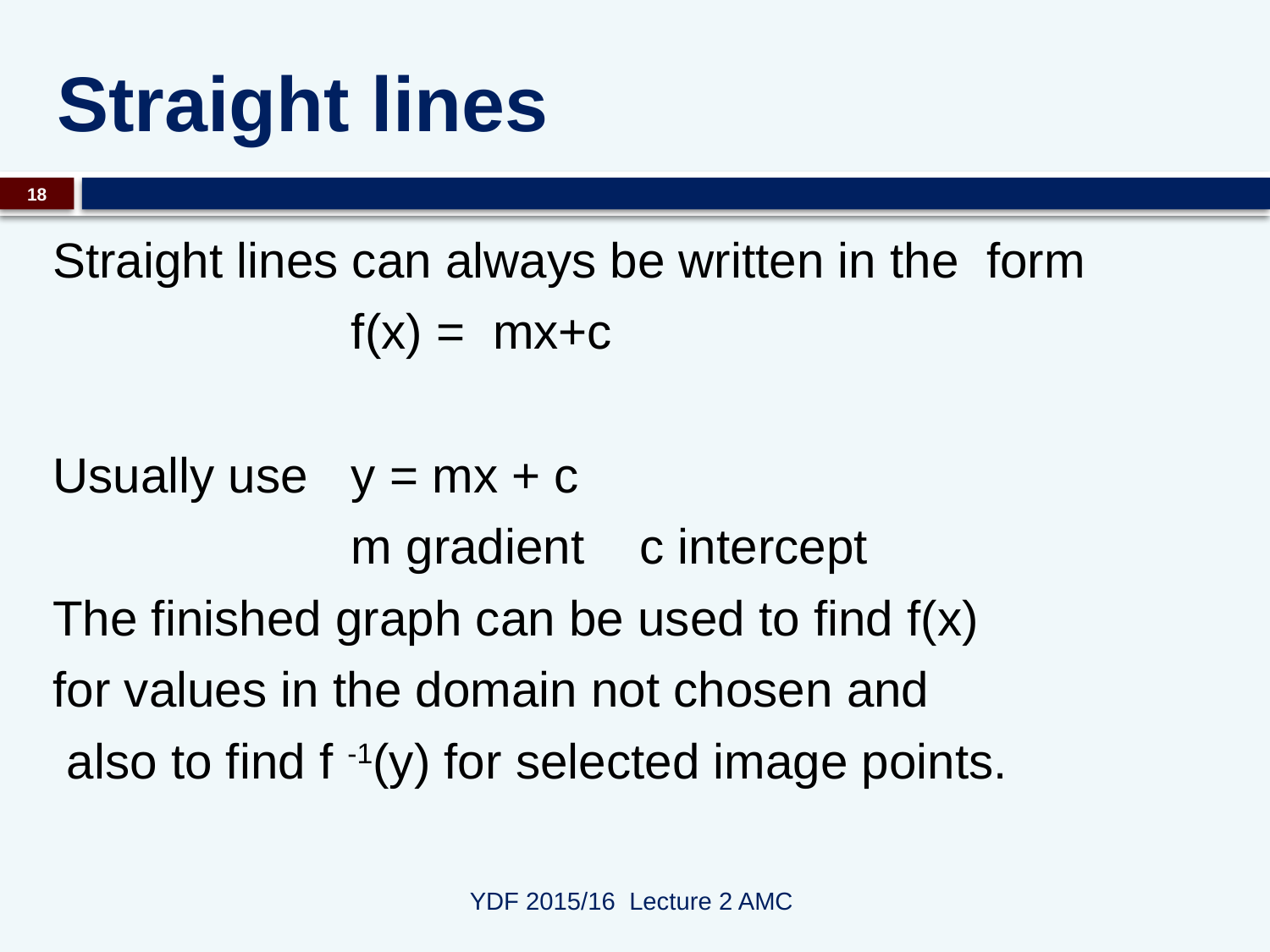

# Straight lines
18
Straight lines can always be written in the  form
			f(x) =  mx+c

Usually use 	y = mx + c
			m gradient    c intercept
The finished graph can be used to find f(x)
for values in the domain not chosen and
 also to find f -1(y) for selected image points.
YDF 2015/16  Lecture 2 AMC